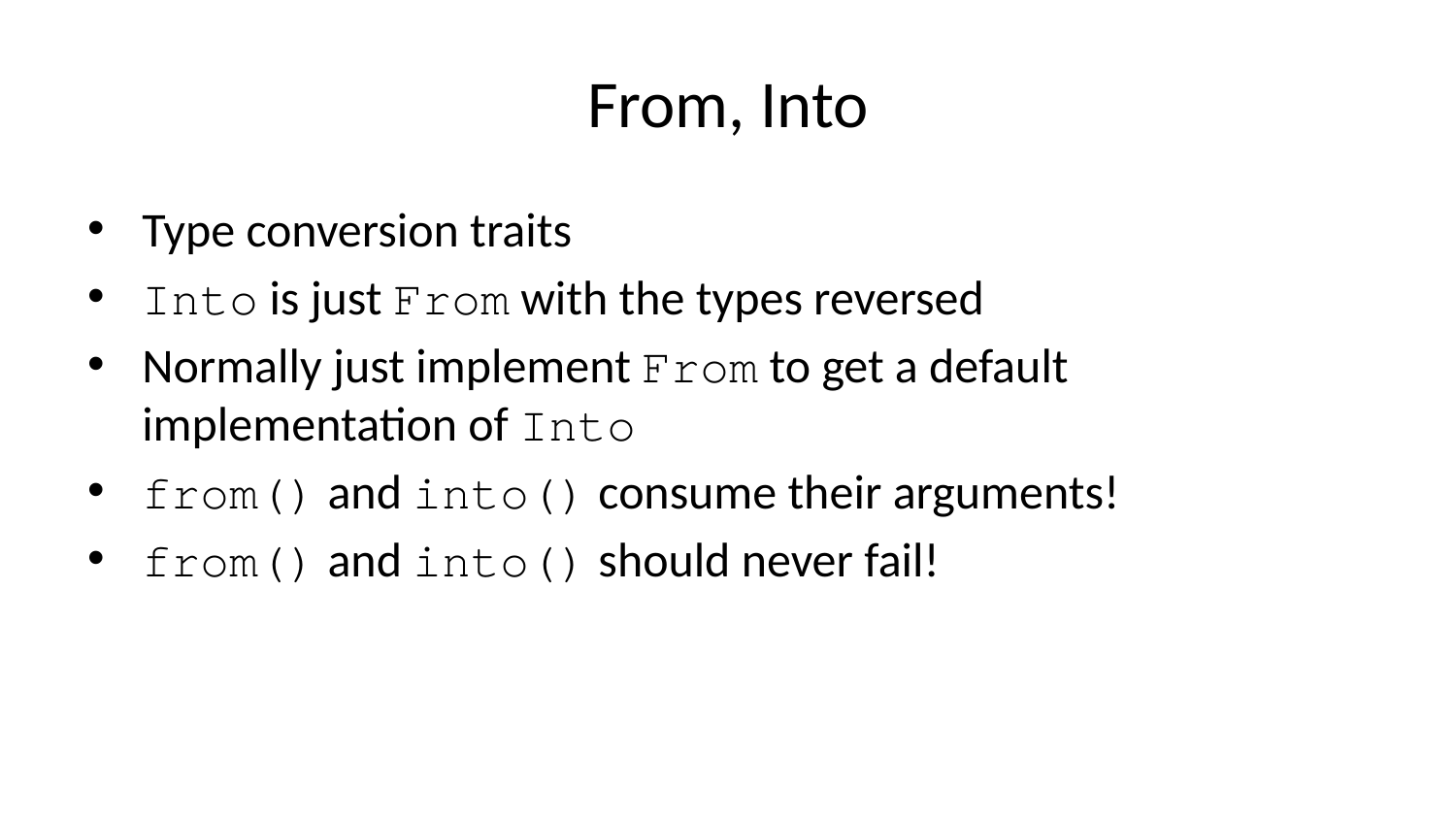

# From, Into
Type conversion traits
Into is just From with the types reversed
Normally just implement From to get a default implementation of Into
from() and into() consume their arguments!
from() and into() should never fail!